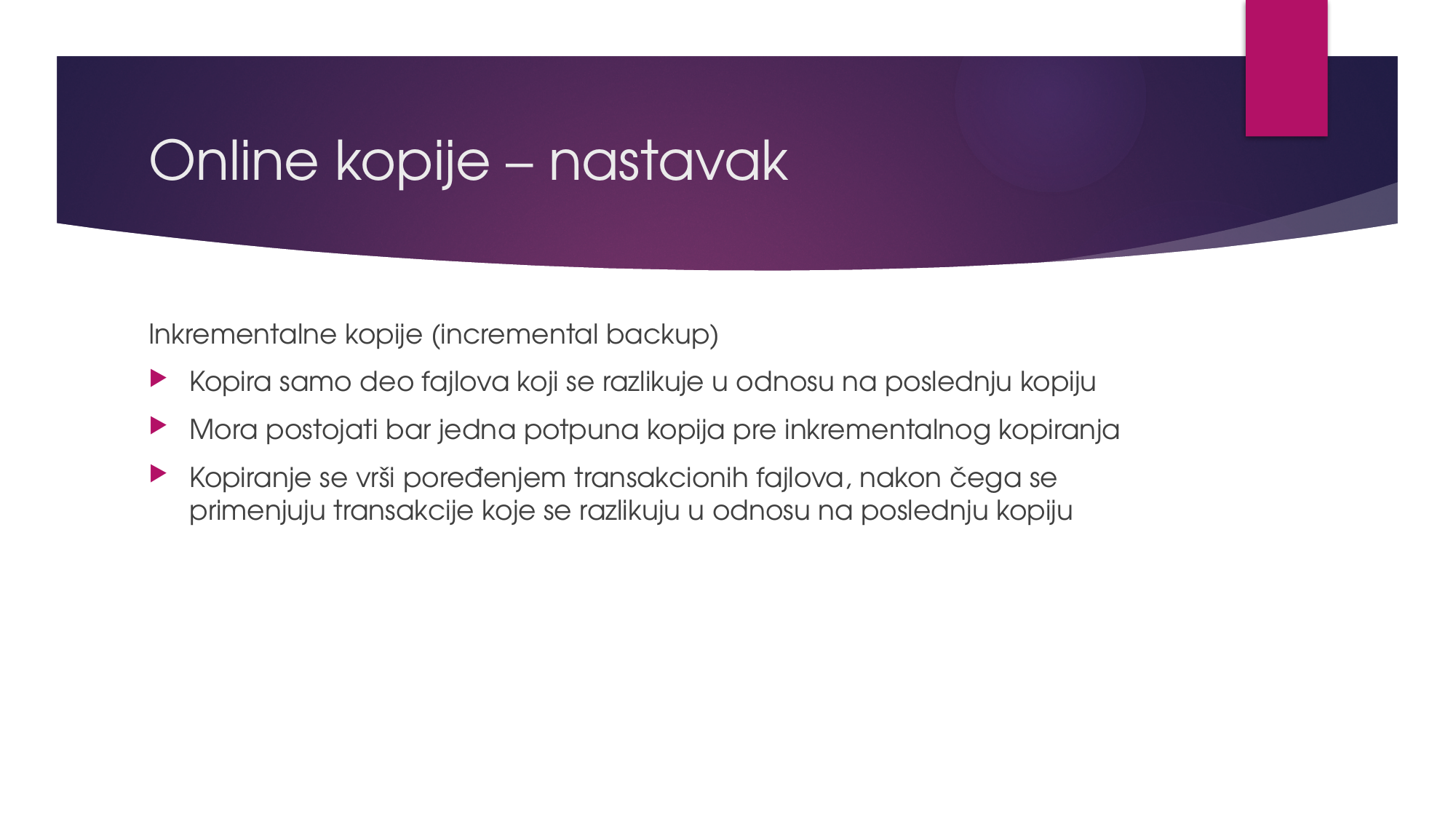

# Online kopije – nastavak
Inkrementalne kopije (incremental backup)
Kopira samo deo fajlova koji se razlikuje u odnosu na poslednju kopiju
Mora postojati bar jedna potpuna kopija pre inkrementalnog kopiranja
Kopiranje se vrši poređenjem transakcionih fajlova, nakon čega se primenjuju transakcije koje se razlikuju u odnosu na poslednju kopiju